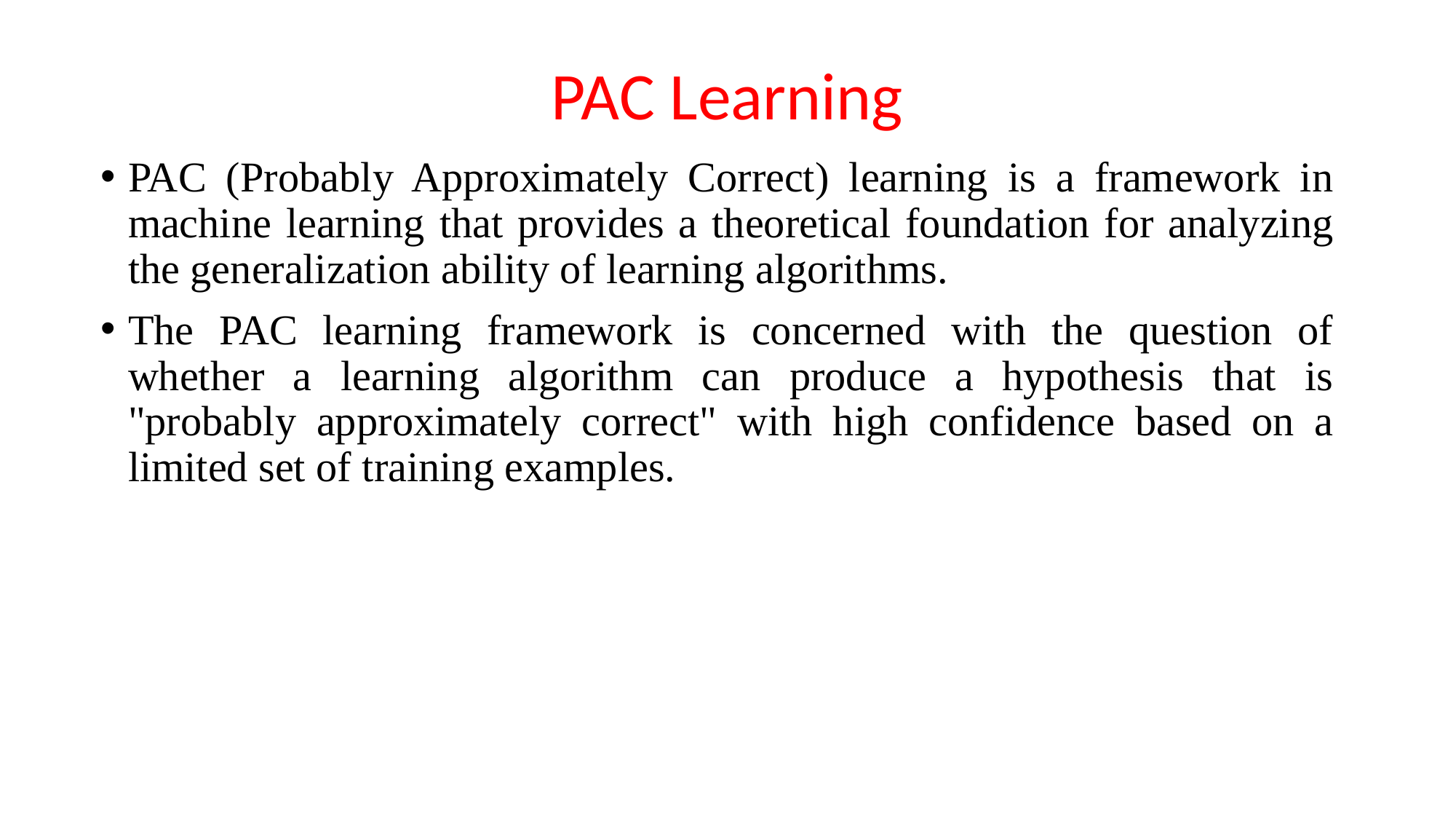

# PAC Learning
PAC (Probably Approximately Correct) learning is a framework in machine learning that provides a theoretical foundation for analyzing the generalization ability of learning algorithms.
The PAC learning framework is concerned with the question of whether a learning algorithm can produce a hypothesis that is "probably approximately correct" with high confidence based on a limited set of training examples.